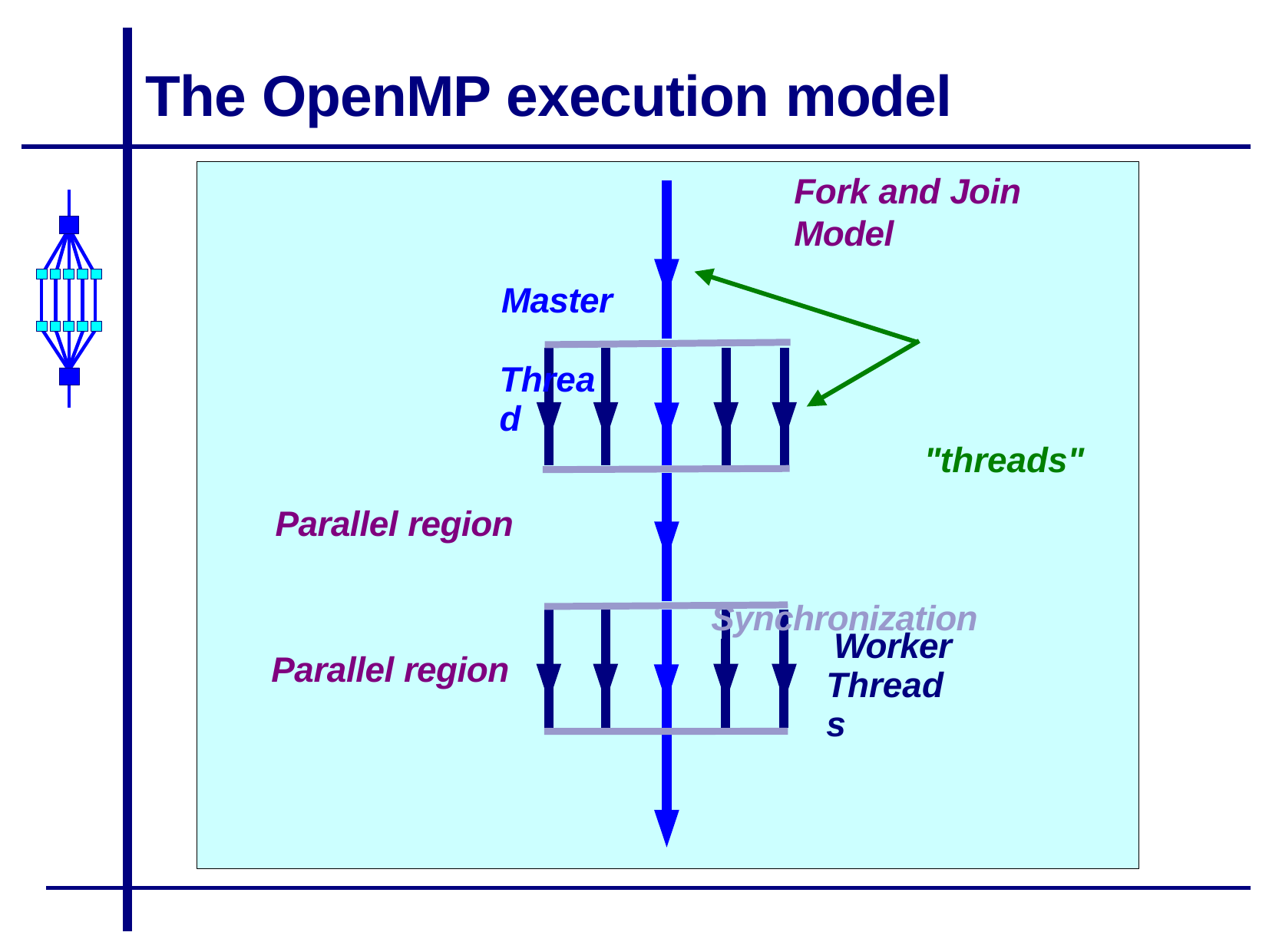

# The OpenMP execution model
Fork and Join Model
Master  Thread
"threads"
Parallel region

Synchronization

Worker  Threads

Parallel region